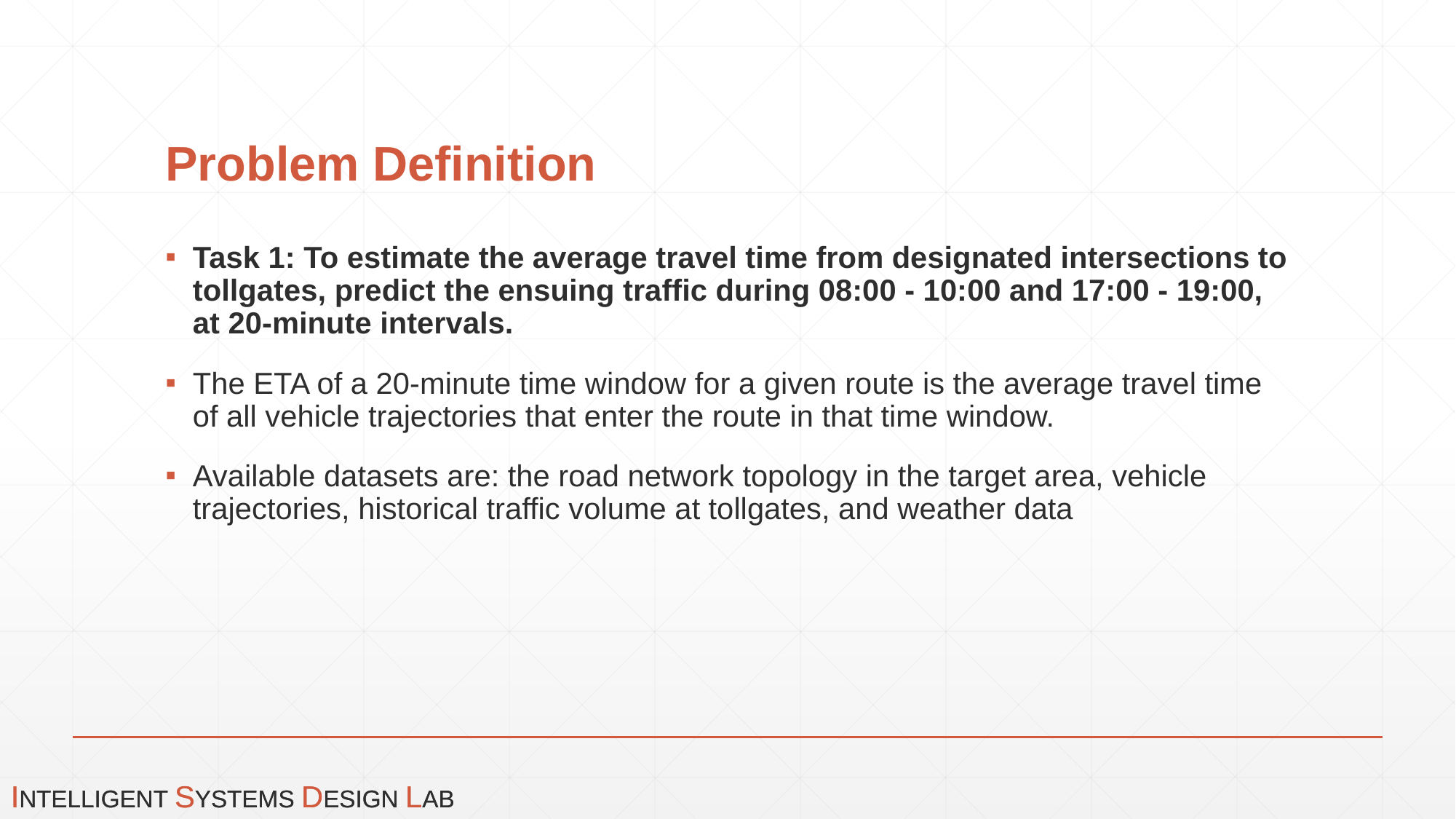

# Problem Definition
Task 1: To estimate the average travel time from designated intersections to tollgates, predict the ensuing traffic during 08:00 - 10:00 and 17:00 - 19:00, at 20-minute intervals.
The ETA of a 20-minute time window for a given route is the average travel time of all vehicle trajectories that enter the route in that time window.
Available datasets are: the road network topology in the target area, vehicle trajectories, historical traffic volume at tollgates, and weather data